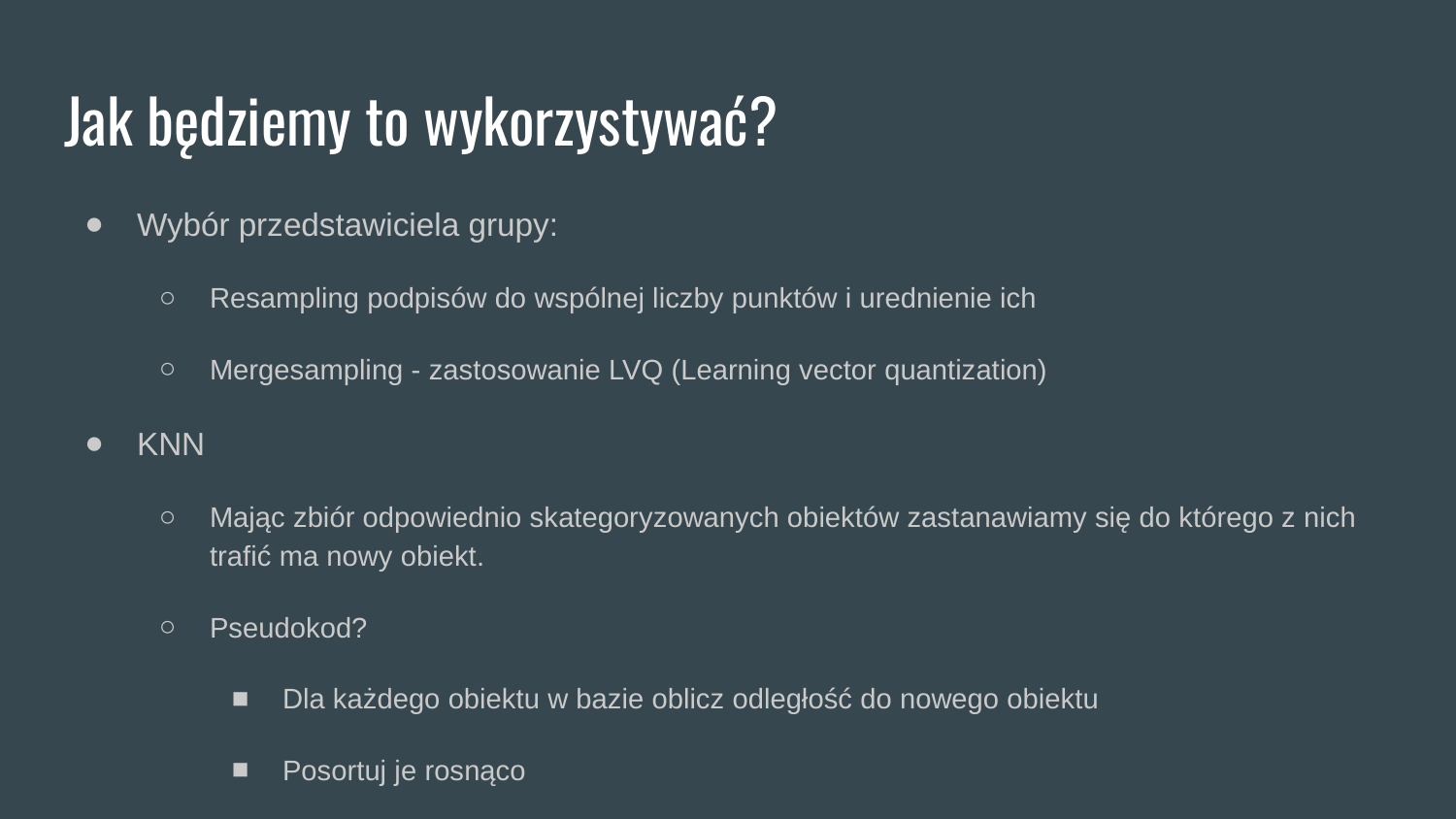

# Jak będziemy to wykorzystywać?
Wybór przedstawiciela grupy:
Resampling podpisów do wspólnej liczby punktów i urednienie ich
Mergesampling - zastosowanie LVQ (Learning vector quantization)
KNN
Mając zbiór odpowiednio skategoryzowanych obiektów zastanawiamy się do którego z nich trafić ma nowy obiekt.
Pseudokod?
Dla każdego obiektu w bazie oblicz odległość do nowego obiektu
Posortuj je rosnąco
Zaklasyfikuj nowy obiket jako należący do klasy, która występuje najczęściej wśród pierwszych k z powyższego porządku.